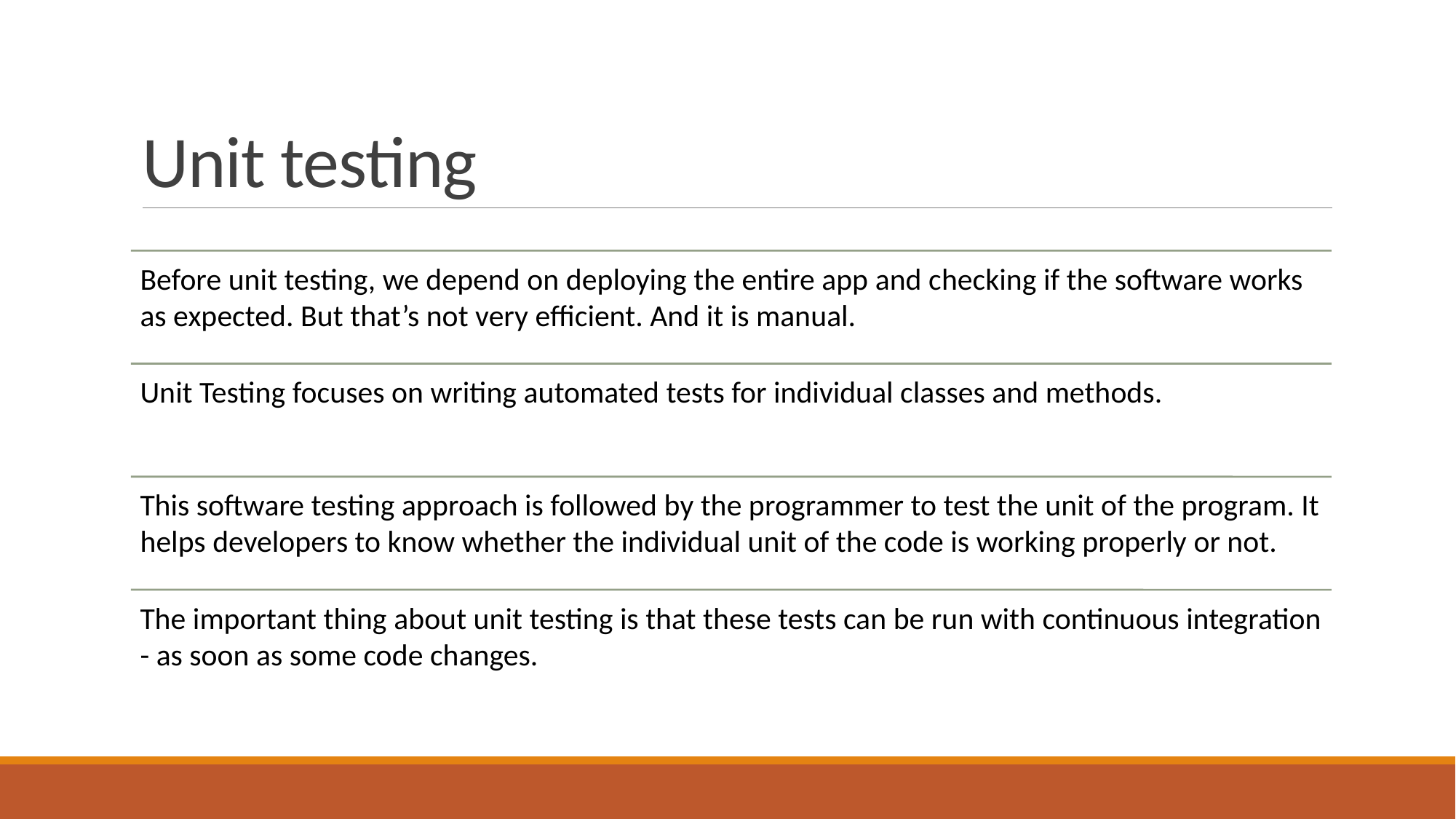

# Unit testing
Before unit testing, we depend on deploying the entire app and checking if the software works as expected. But that’s not very efficient. And it is manual.
Unit Testing focuses on writing automated tests for individual classes and methods.
This software testing approach is followed by the programmer to test the unit of the program. It helps developers to know whether the individual unit of the code is working properly or not.
The important thing about unit testing is that these tests can be run with continuous integration - as soon as some code changes.